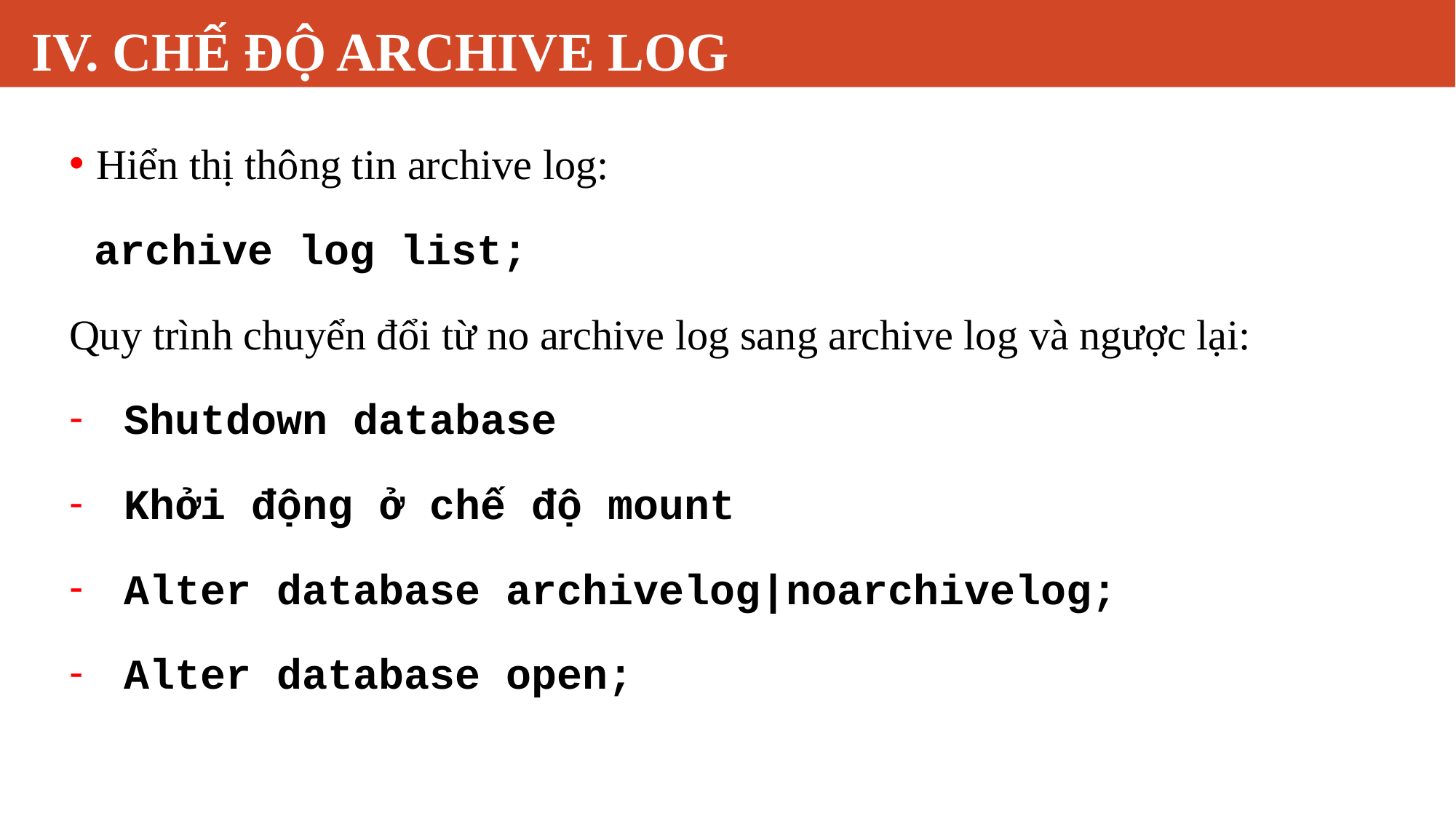

# IV. CHẾ ĐỘ ARCHIVE LOG
Hiển thị thông tin archive log:
 archive log list;
Quy trình chuyển đổi từ no archive log sang archive log và ngược lại:
Shutdown database
Khởi động ở chế độ mount
Alter database archivelog|noarchivelog;
Alter database open;